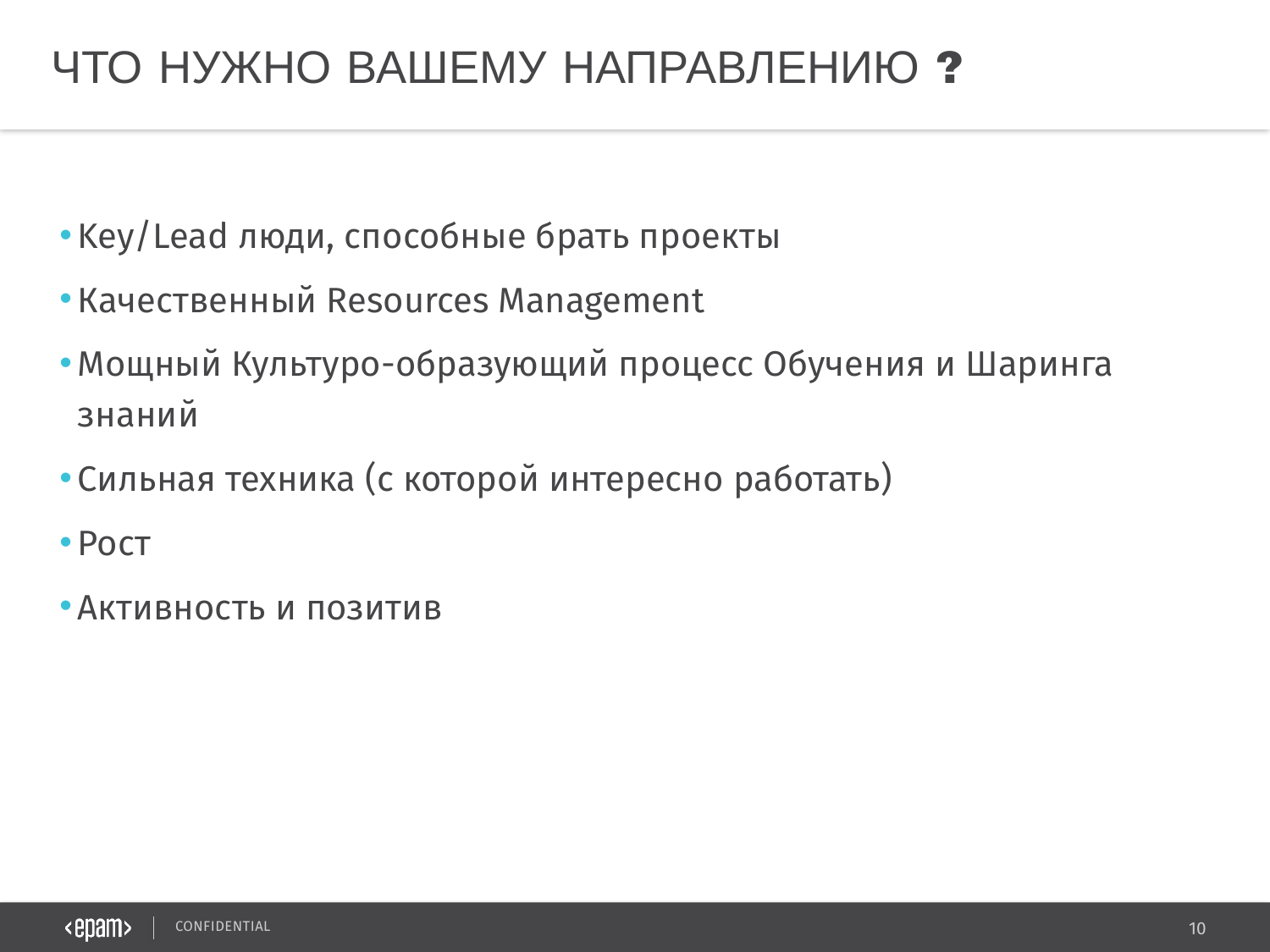

ЧТО НУЖНО ВАШЕМУ НАПРАВЛЕНИЮ ?
Key/Lead люди, способные брать проекты
Качественный Resources Management
Мощный Культуро-образующий процесс Обучения и Шаринга знаний
Сильная техника (с которой интересно работать)
Рост
Активность и позитив